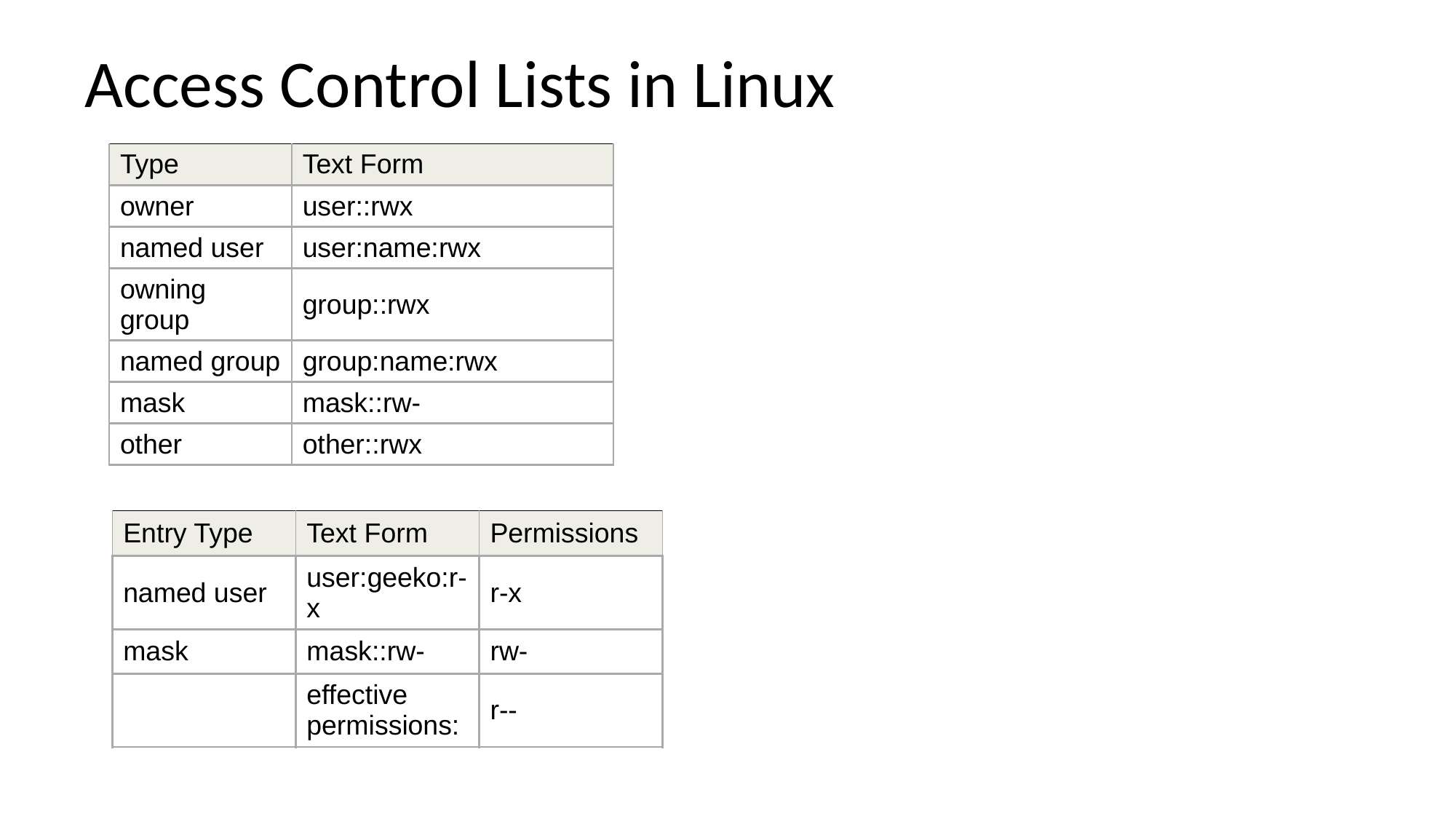

# Access Control Lists in Linux
| Type | Text Form |
| --- | --- |
| owner | user::rwx |
| named user | user:name:rwx |
| owning group | group::rwx |
| named group | group:name:rwx |
| mask | mask::rw- |
| other | other::rwx |
| Entry Type | Text Form | Permissions |
| --- | --- | --- |
| named user | user:geeko:r-x | r-x |
| mask | mask::rw- | rw- |
|  | effective permissions: | r-- |